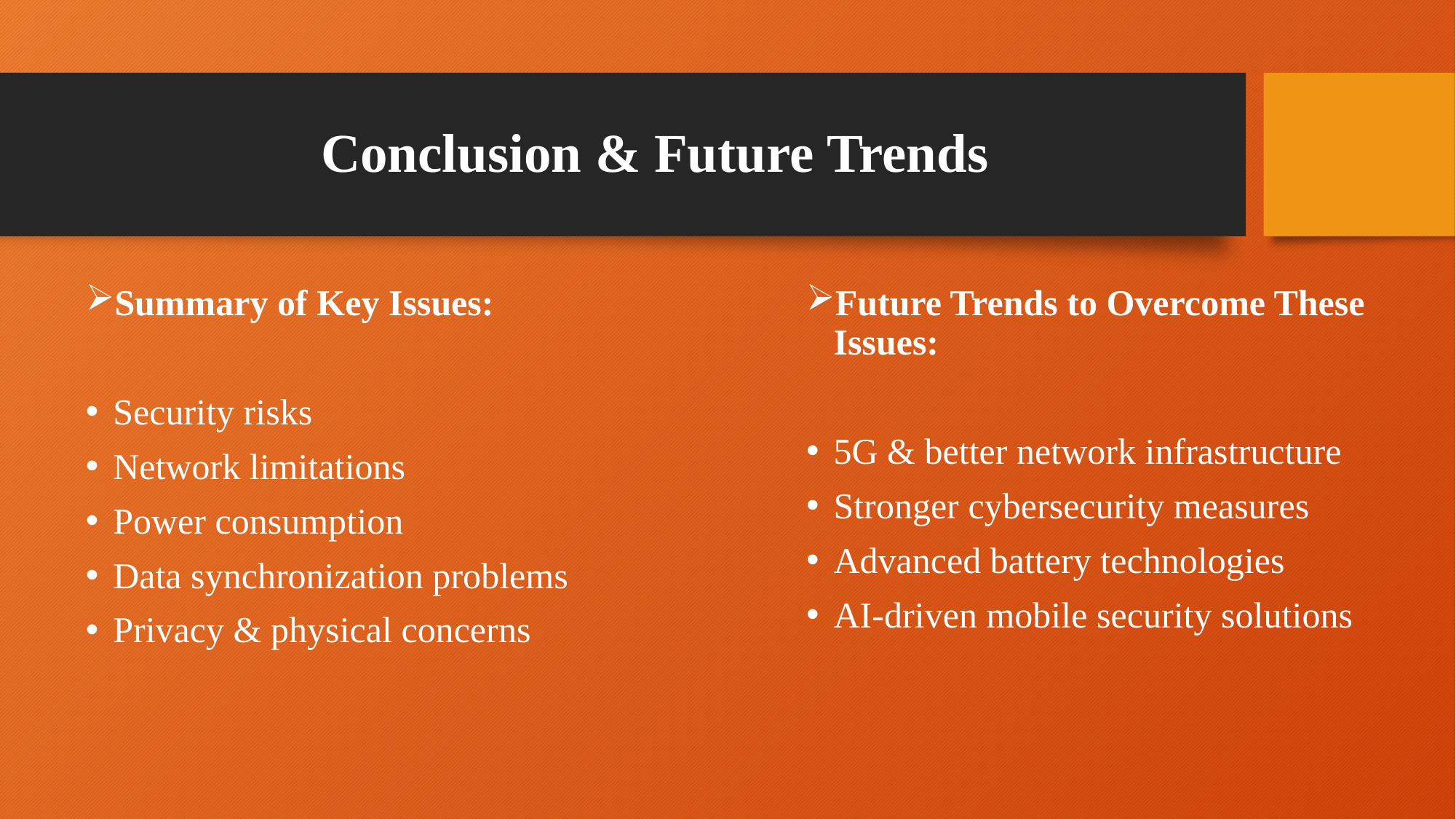

# Conclusion & Future Trends
Summary of Key Issues:

Security risks
Network limitations
Power consumption
Data synchronization problems
Privacy & physical concerns

Future Trends to Overcome These Issues:

5G & better network infrastructure
Stronger cybersecurity measures
Advanced battery technologies
AI-driven mobile security solutions